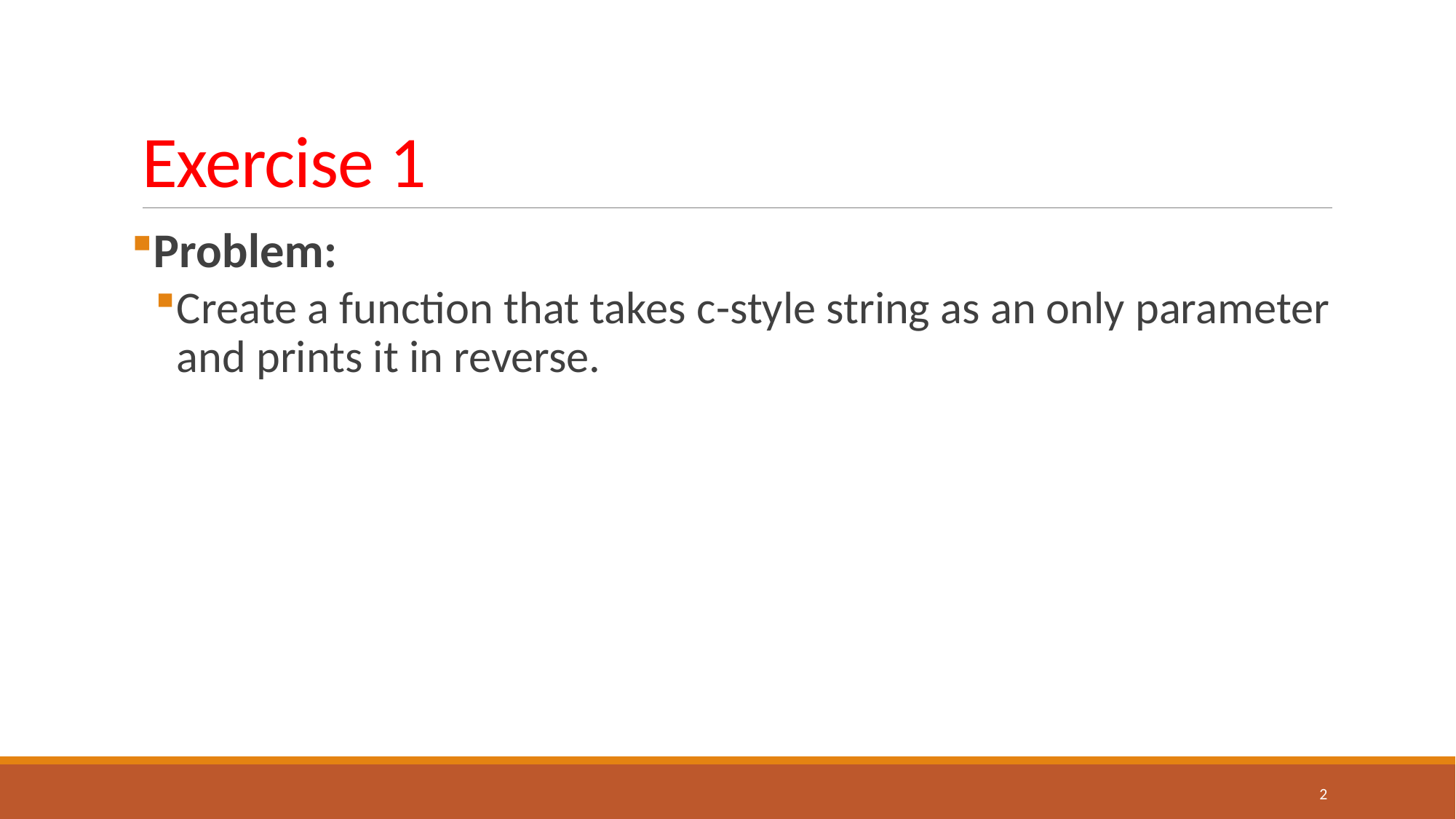

# Exercise 1
Problem:
Create a function that takes c-style string as an only parameter and prints it in reverse.
2